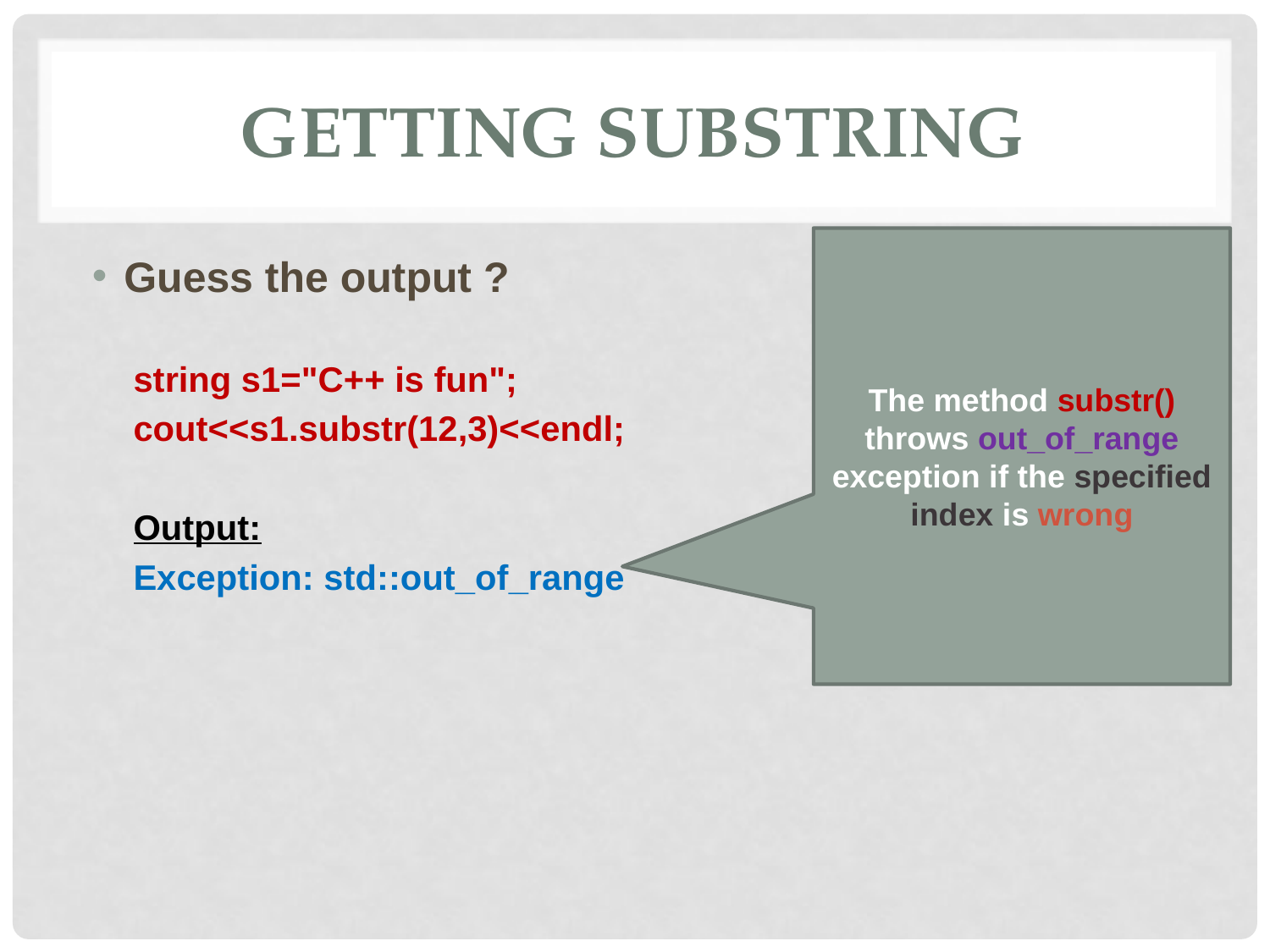

# Getting substring
The method substr() throws out_of_range exception if the specified index is wrong
Guess the output ?

string s1="C++ is fun";
cout<<s1.substr(12,3)<<endl;

Output:
Exception: std::out_of_range